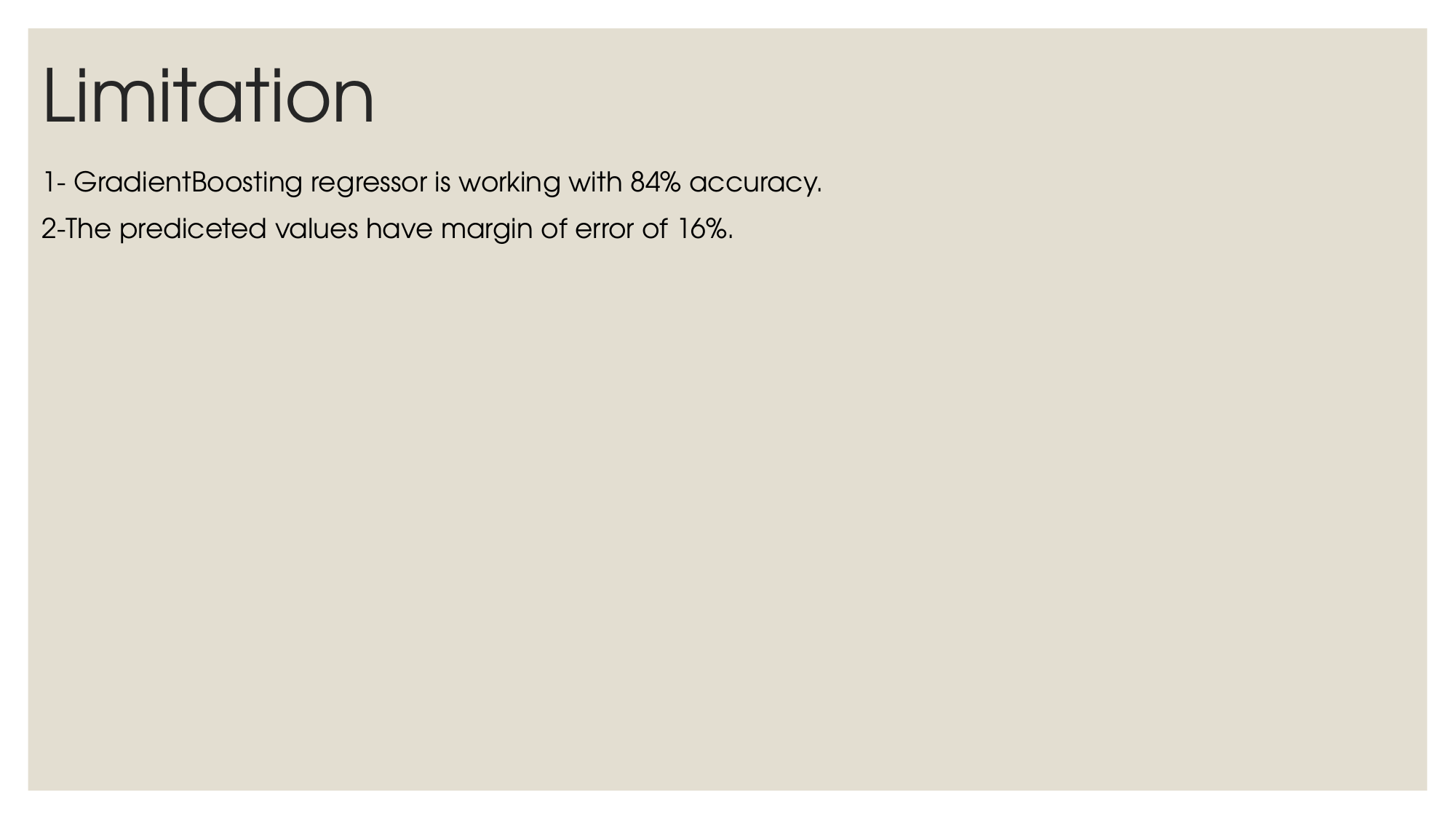

# Limitation
1- GradientBoosting regressor is working with 84% accuracy.
2-The prediceted values have margin of error of 16%.